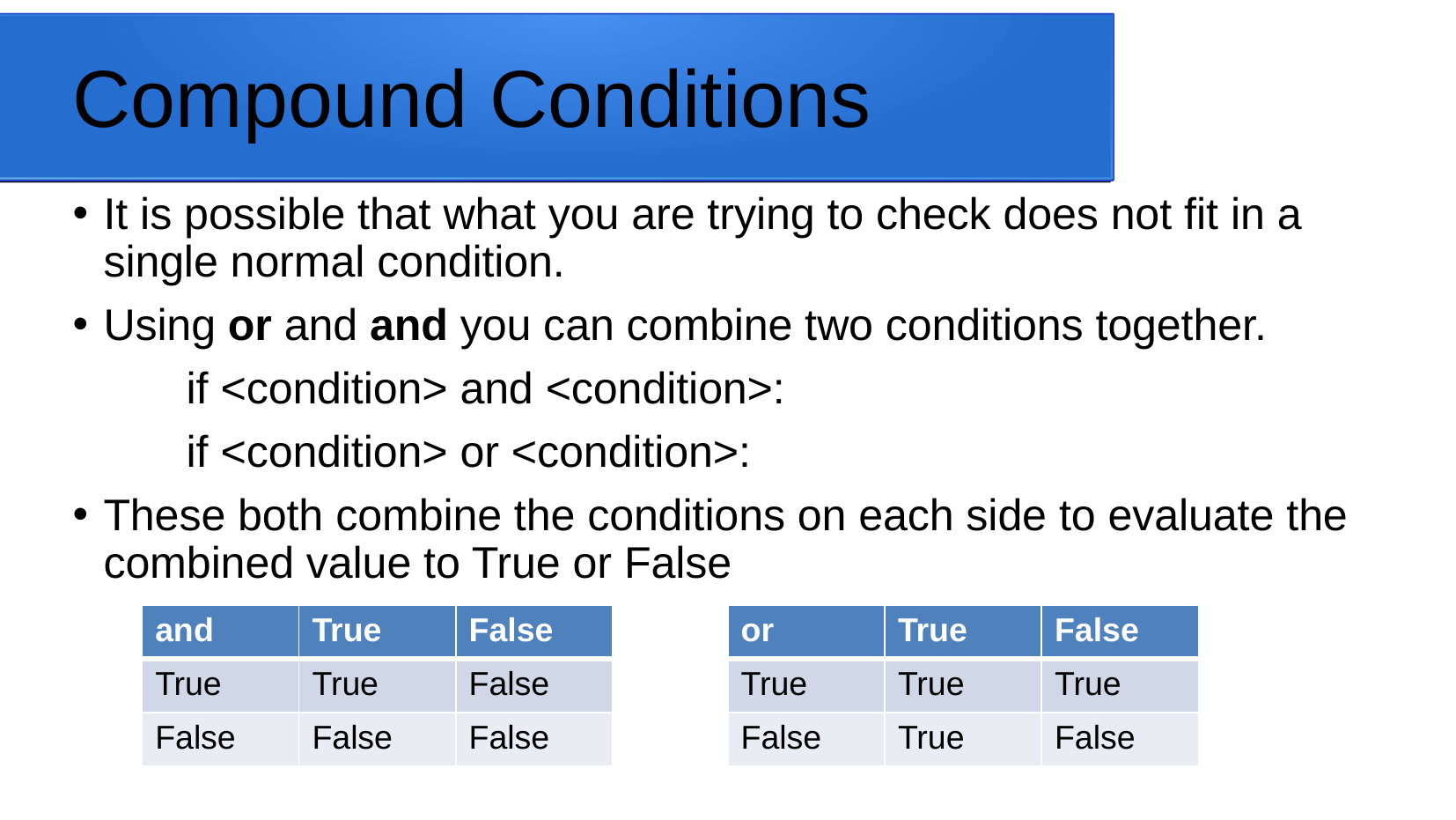

Compound Conditions
It is possible that what you are trying to check does not fit in a single normal condition.
Using or and and you can combine two conditions together.
	if <condition> and <condition>:
	if <condition> or <condition>:
These both combine the conditions on each side to evaluate the combined value to True or False

| and | True | False |
| --- | --- | --- |
| True | True | False |
| False | False | False |
| or | True | False |
| --- | --- | --- |
| True | True | True |
| False | True | False |